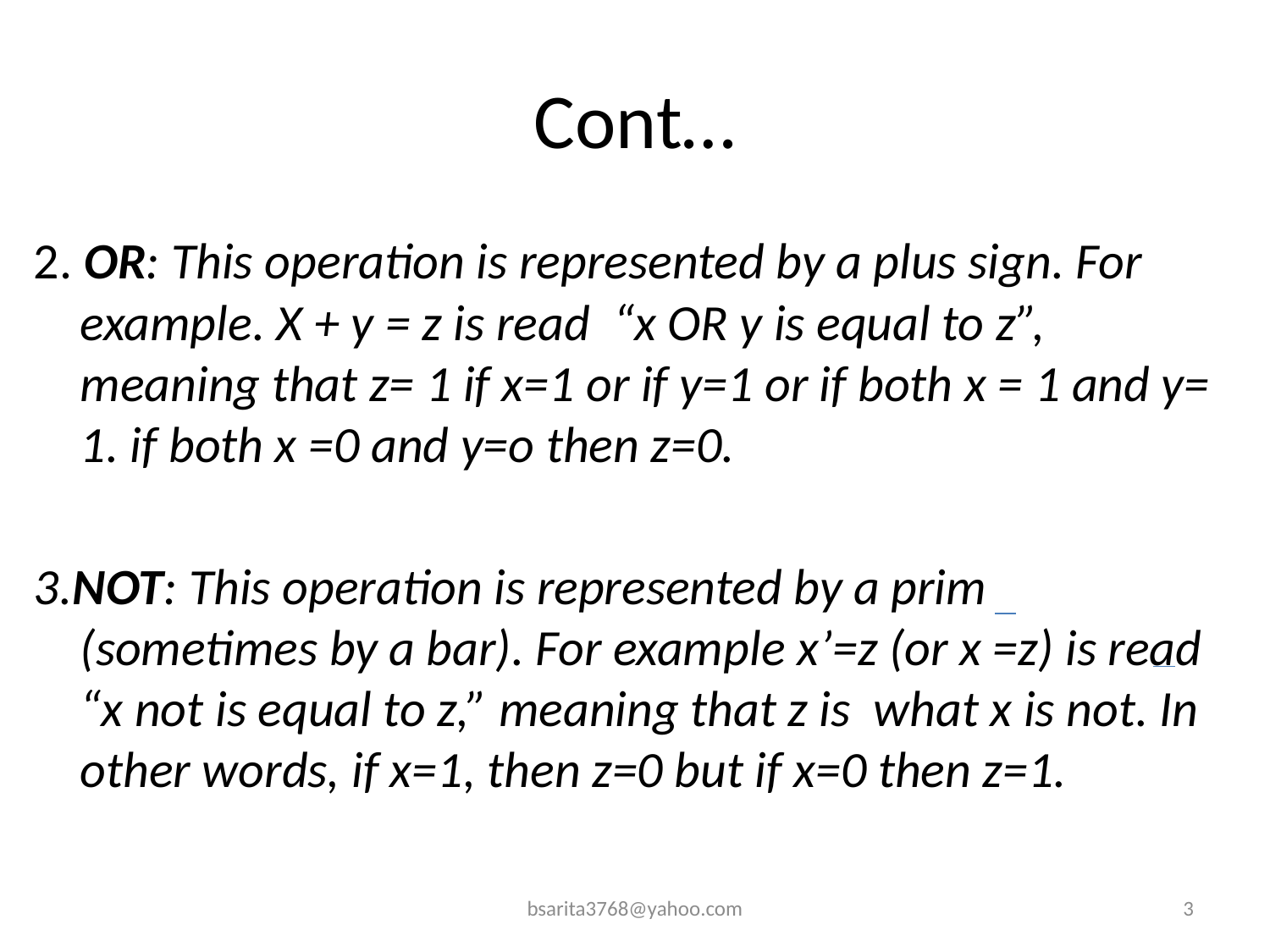

# Cont…
2. OR: This operation is represented by a plus sign. For example. X + y = z is read  “x OR y is equal to z”, meaning that z= 1 if x=1 or if y=1 or if both x = 1 and y= 1. if both x =0 and y=o then z=0.

3.NOT: This operation is represented by a prim (sometimes by a bar). For example x’=z (or x =z) is read  “x not is equal to z,” meaning that z is  what x is not. In other words, if x=1, then z=0 but if x=0 then z=1.
bsarita3768@yahoo.com
3